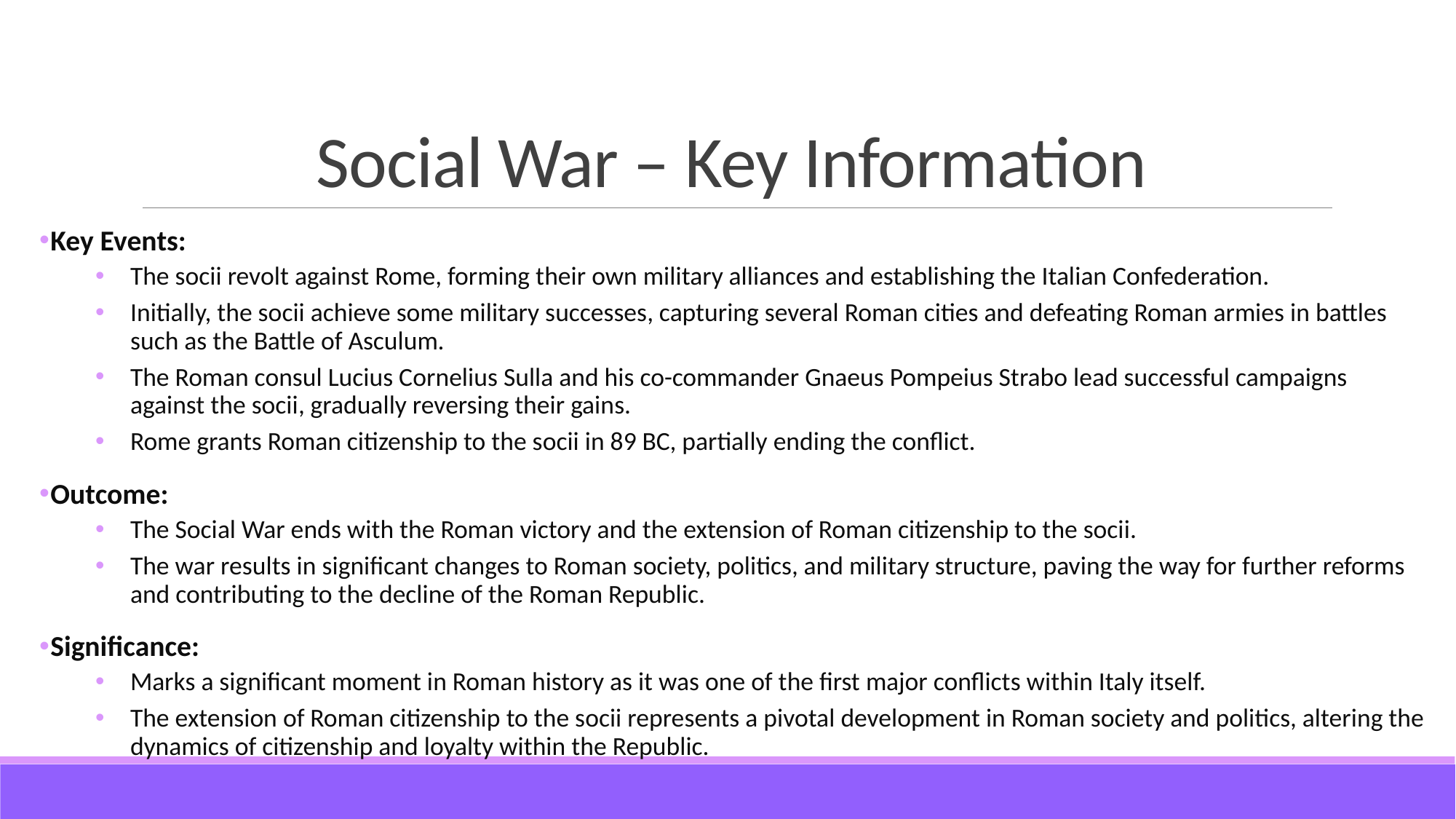

# Social War – Key Information
Key Events:
The socii revolt against Rome, forming their own military alliances and establishing the Italian Confederation.
Initially, the socii achieve some military successes, capturing several Roman cities and defeating Roman armies in battles such as the Battle of Asculum.
The Roman consul Lucius Cornelius Sulla and his co-commander Gnaeus Pompeius Strabo lead successful campaigns against the socii, gradually reversing their gains.
Rome grants Roman citizenship to the socii in 89 BC, partially ending the conflict.
Outcome:
The Social War ends with the Roman victory and the extension of Roman citizenship to the socii.
The war results in significant changes to Roman society, politics, and military structure, paving the way for further reforms and contributing to the decline of the Roman Republic.
Significance:
Marks a significant moment in Roman history as it was one of the first major conflicts within Italy itself.
The extension of Roman citizenship to the socii represents a pivotal development in Roman society and politics, altering the dynamics of citizenship and loyalty within the Republic.